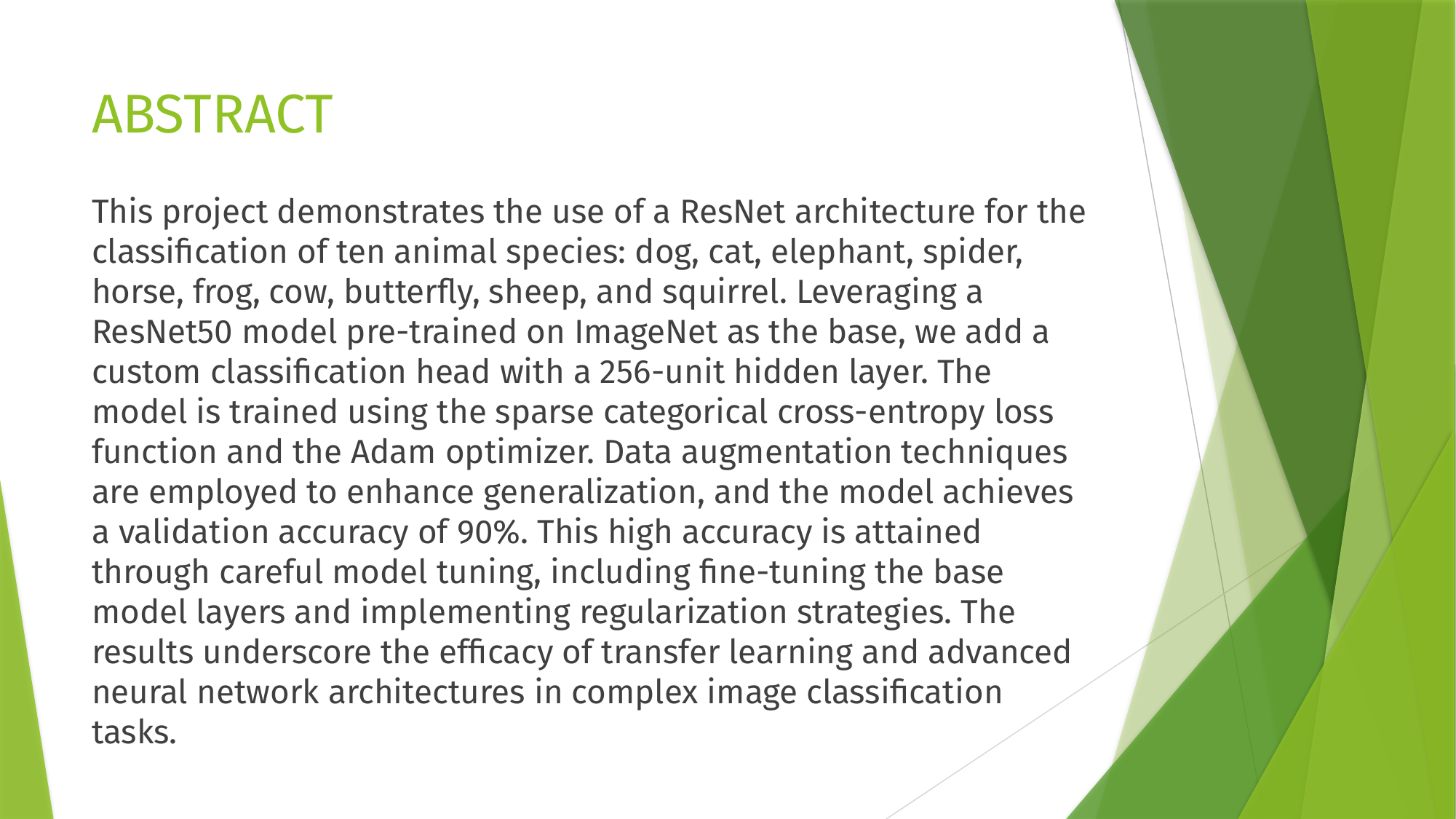

# ABSTRACT
This project demonstrates the use of a ResNet architecture for the classification of ten animal species: dog, cat, elephant, spider, horse, frog, cow, butterfly, sheep, and squirrel. Leveraging a ResNet50 model pre-trained on ImageNet as the base, we add a custom classification head with a 256-unit hidden layer. The model is trained using the sparse categorical cross-entropy loss function and the Adam optimizer. Data augmentation techniques are employed to enhance generalization, and the model achieves a validation accuracy of 90%. This high accuracy is attained through careful model tuning, including fine-tuning the base model layers and implementing regularization strategies. The results underscore the efficacy of transfer learning and advanced neural network architectures in complex image classification tasks.